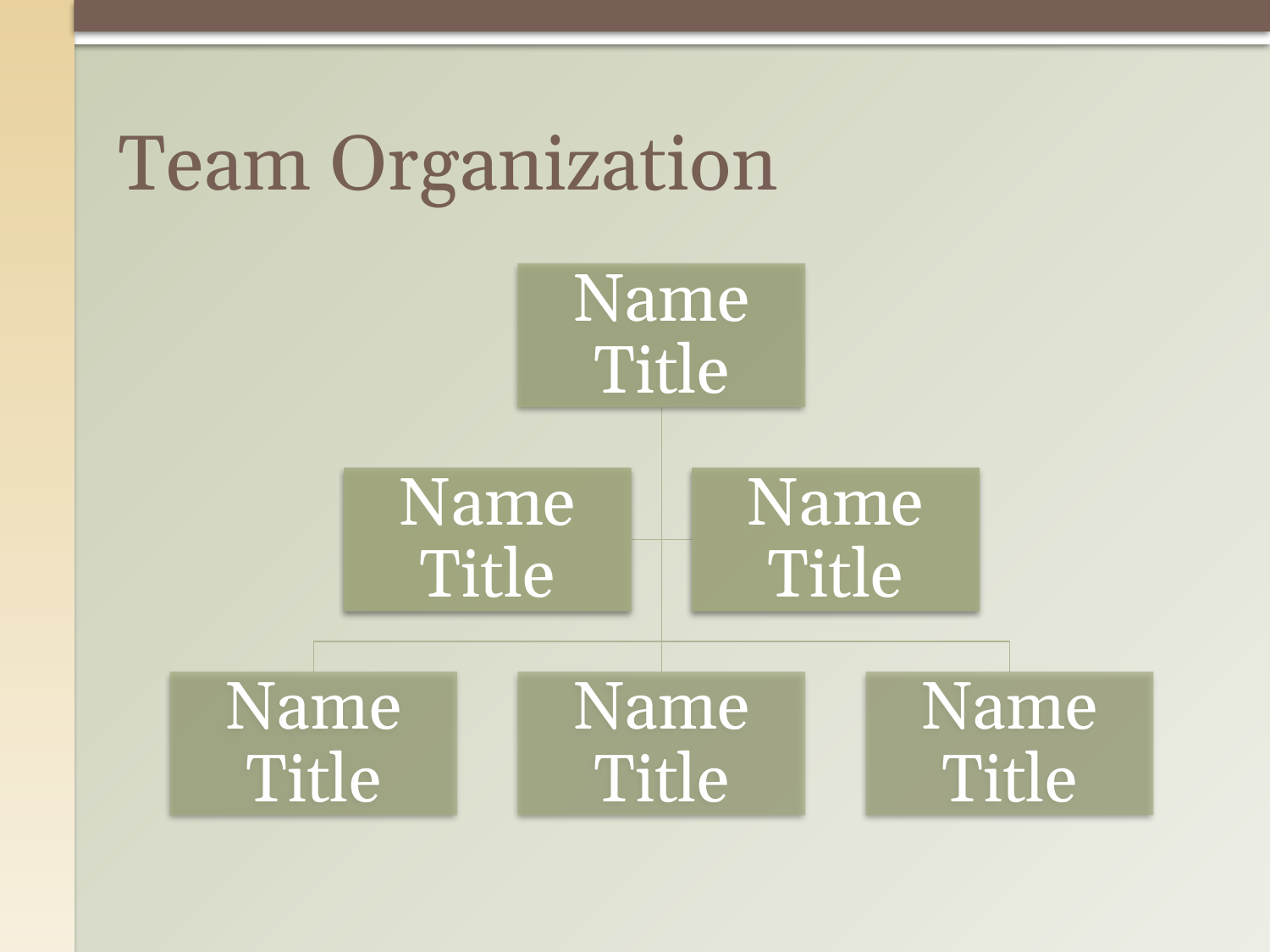

# Team Organization
Name
Title
Name
Title
Name
Title
Name
Title
Name
Title
Name
Title